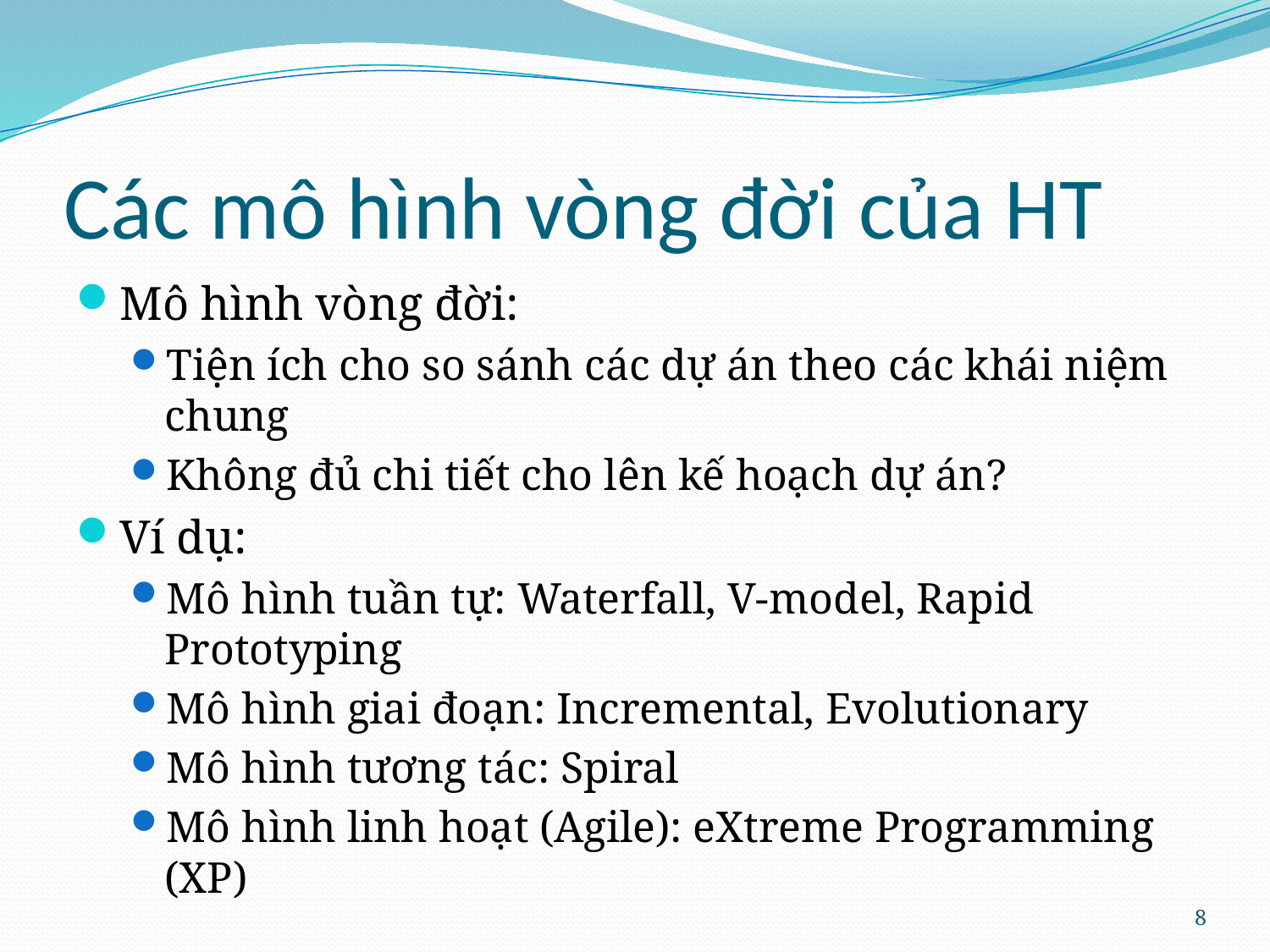

# Các mô hình vòng đời của HT
Mô hình vòng đời:
Tiện ích cho so sánh các dự án theo các khái niệm chung
Không đủ chi tiết cho lên kế hoạch dự án?
Ví dụ:
Mô hình tuần tự: Waterfall, V-model, Rapid Prototyping
Mô hình giai đoạn: Incremental, Evolutionary
Mô hình tương tác: Spiral
Mô hình linh hoạt (Agile): eXtreme Programming (XP)

8